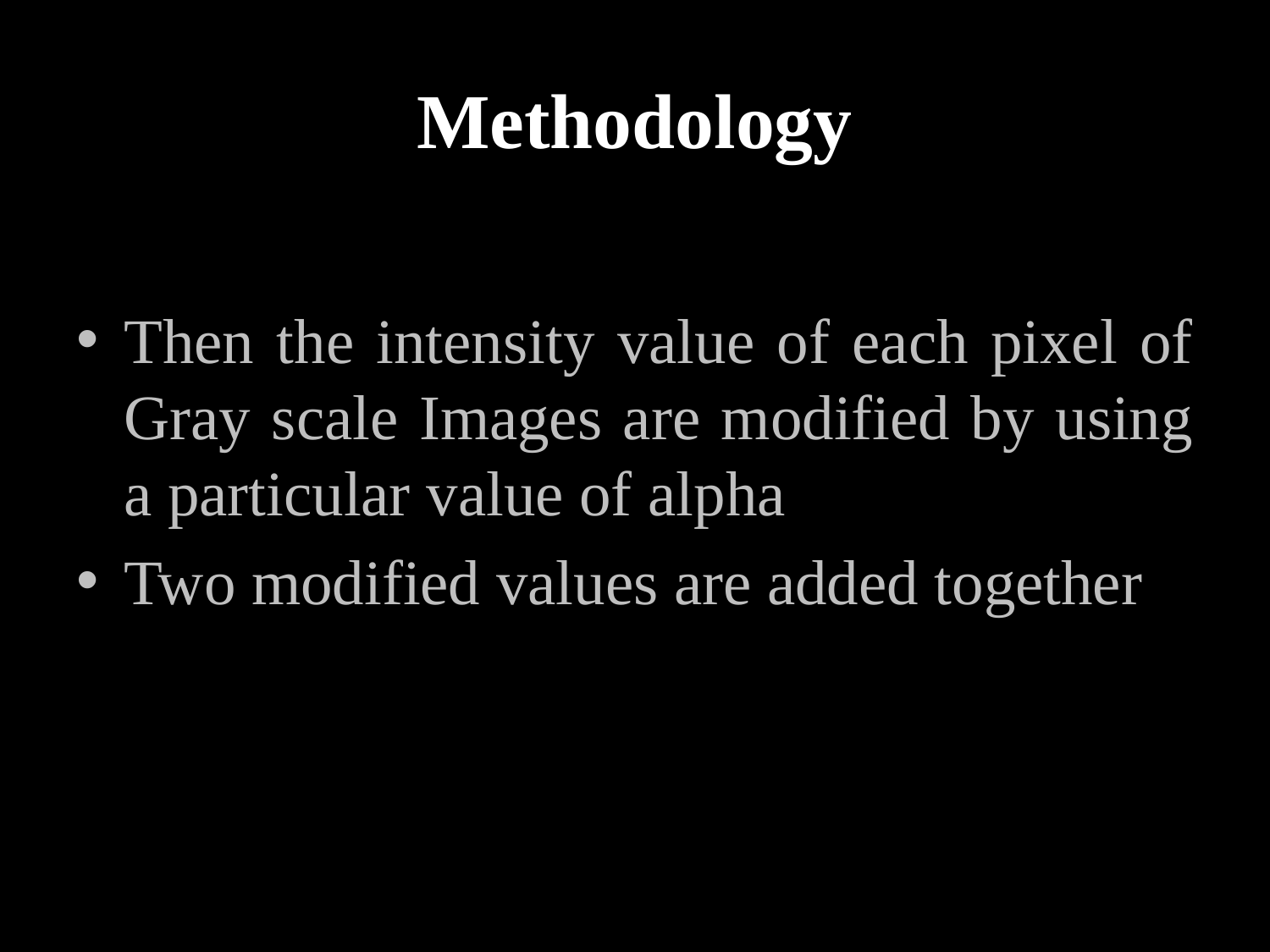

# Methodology

Then the intensity value of each pixel of Gray scale Images are modified by using a particular value of alpha
Two modified values are added together